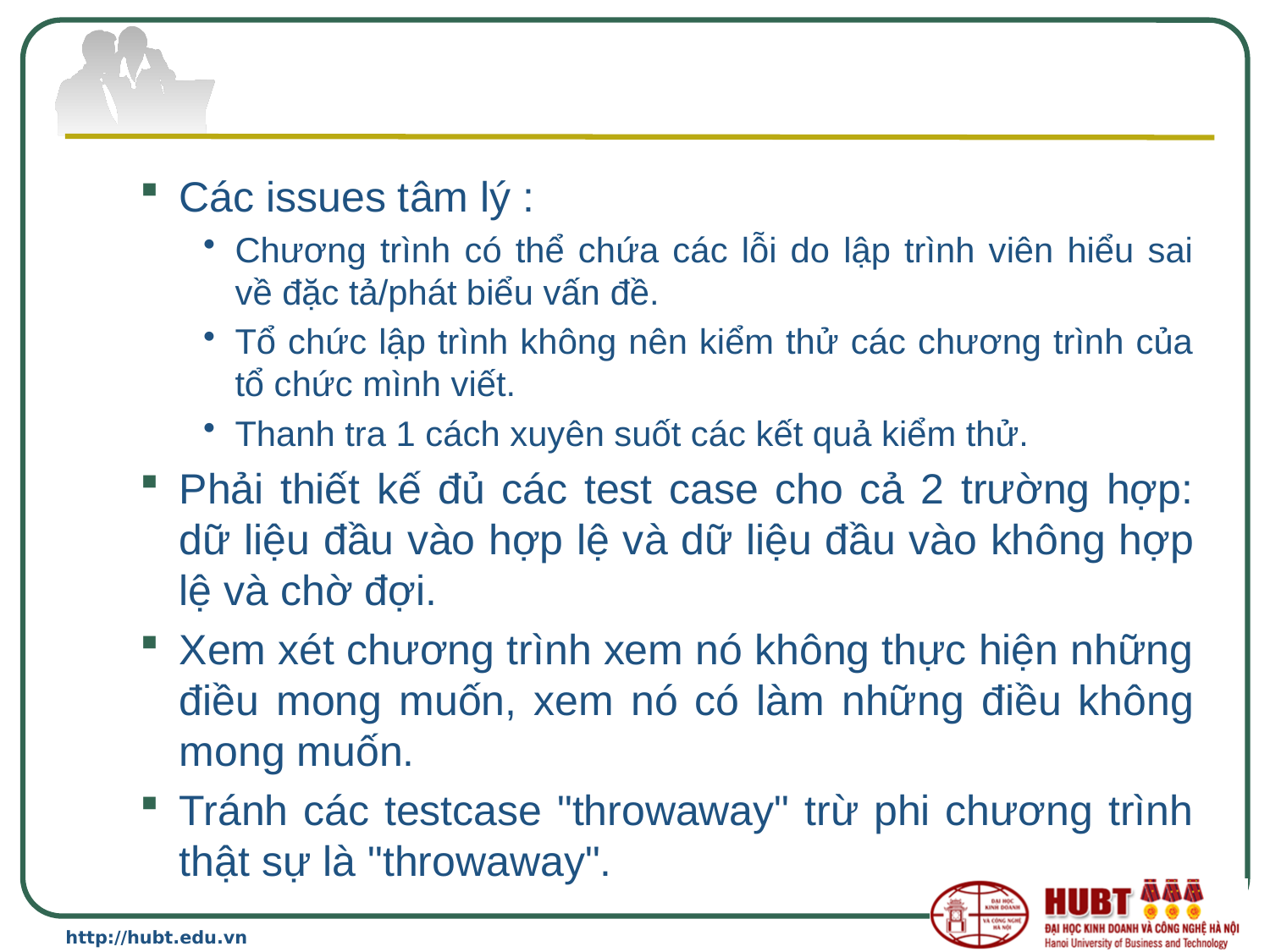

#
Các issues tâm lý :
Chương trình có thể chứa các lỗi do lập trình viên hiểu sai về đặc tả/phát biểu vấn đề.
Tổ chức lập trình không nên kiểm thử các chương trình của tổ chức mình viết.
Thanh tra 1 cách xuyên suốt các kết quả kiểm thử.
Phải thiết kế đủ các test case cho cả 2 trường hợp: dữ liệu đầu vào hợp lệ và dữ liệu đầu vào không hợp lệ và chờ đợi.
Xem xét chương trình xem nó không thực hiện những điều mong muốn, xem nó có làm những điều không mong muốn.
Tránh các testcase "throwaway" trừ phi chương trình thật sự là "throwaway".
http://hubt.edu.vn